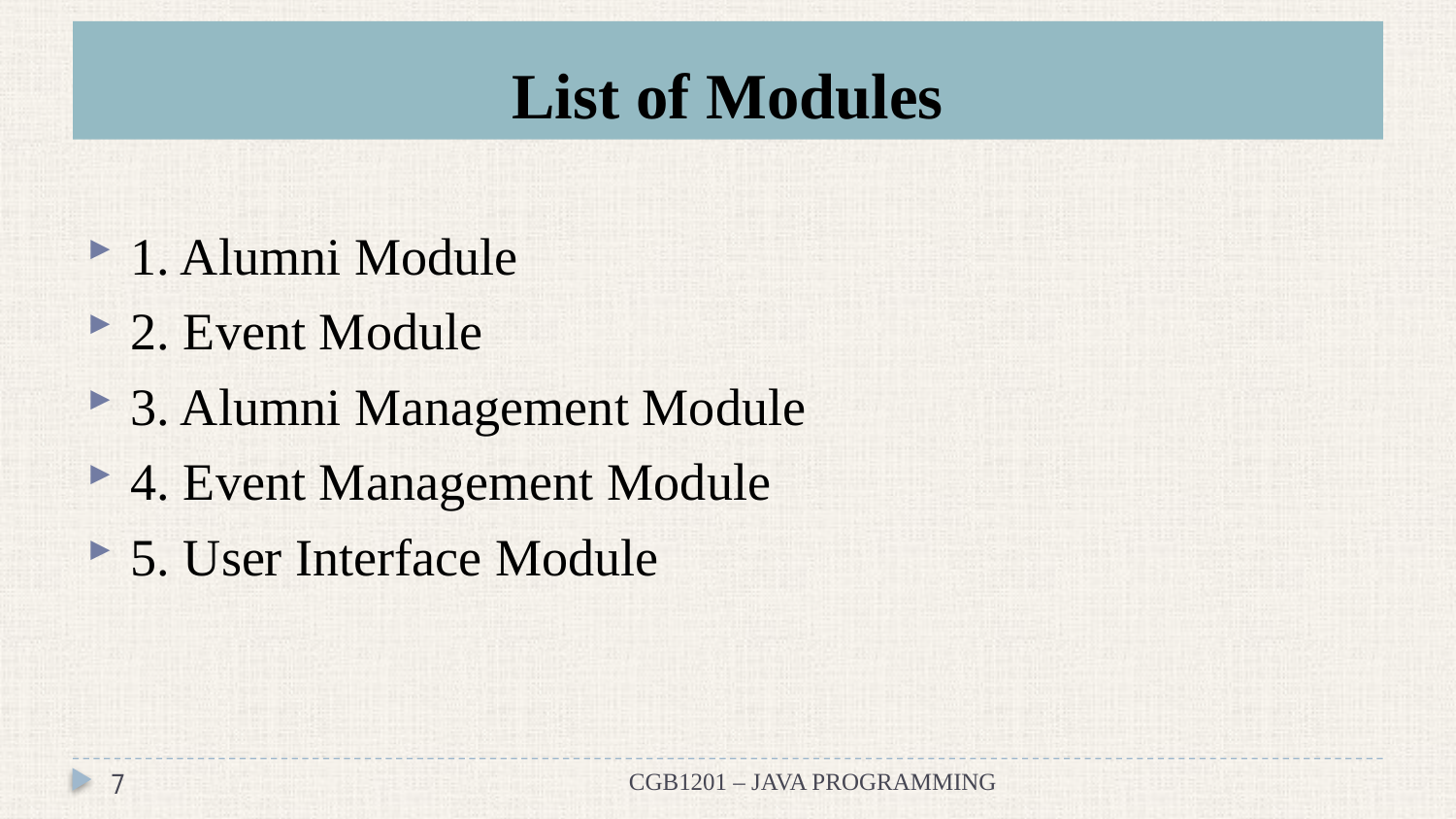

# List of Modules
1. Alumni Module
2. Event Module
3. Alumni Management Module
4. Event Management Module
5. User Interface Module
7
CGB1201 – JAVA PROGRAMMING